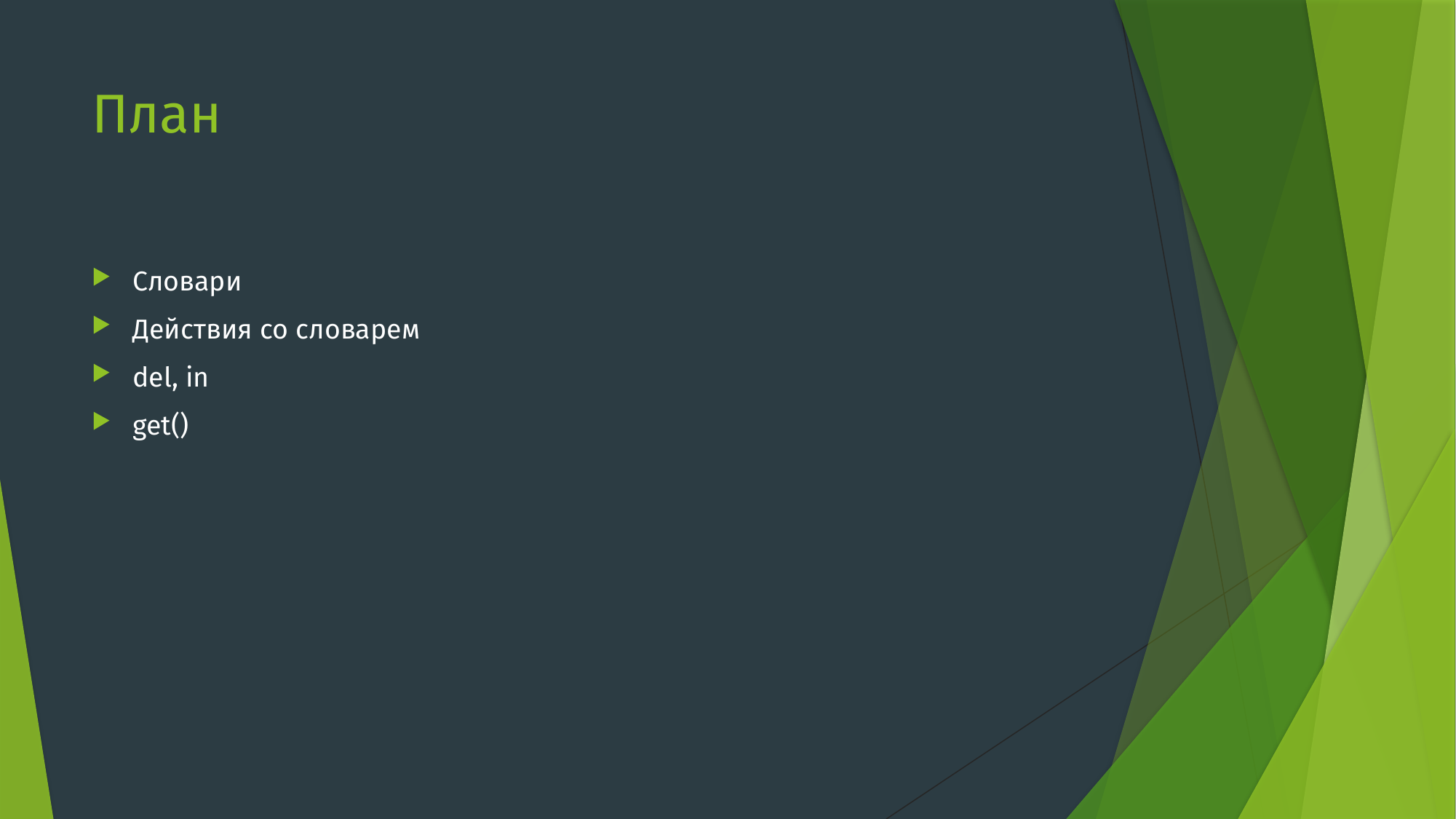

# План
Словари
Действия со словарем
del, in
get()